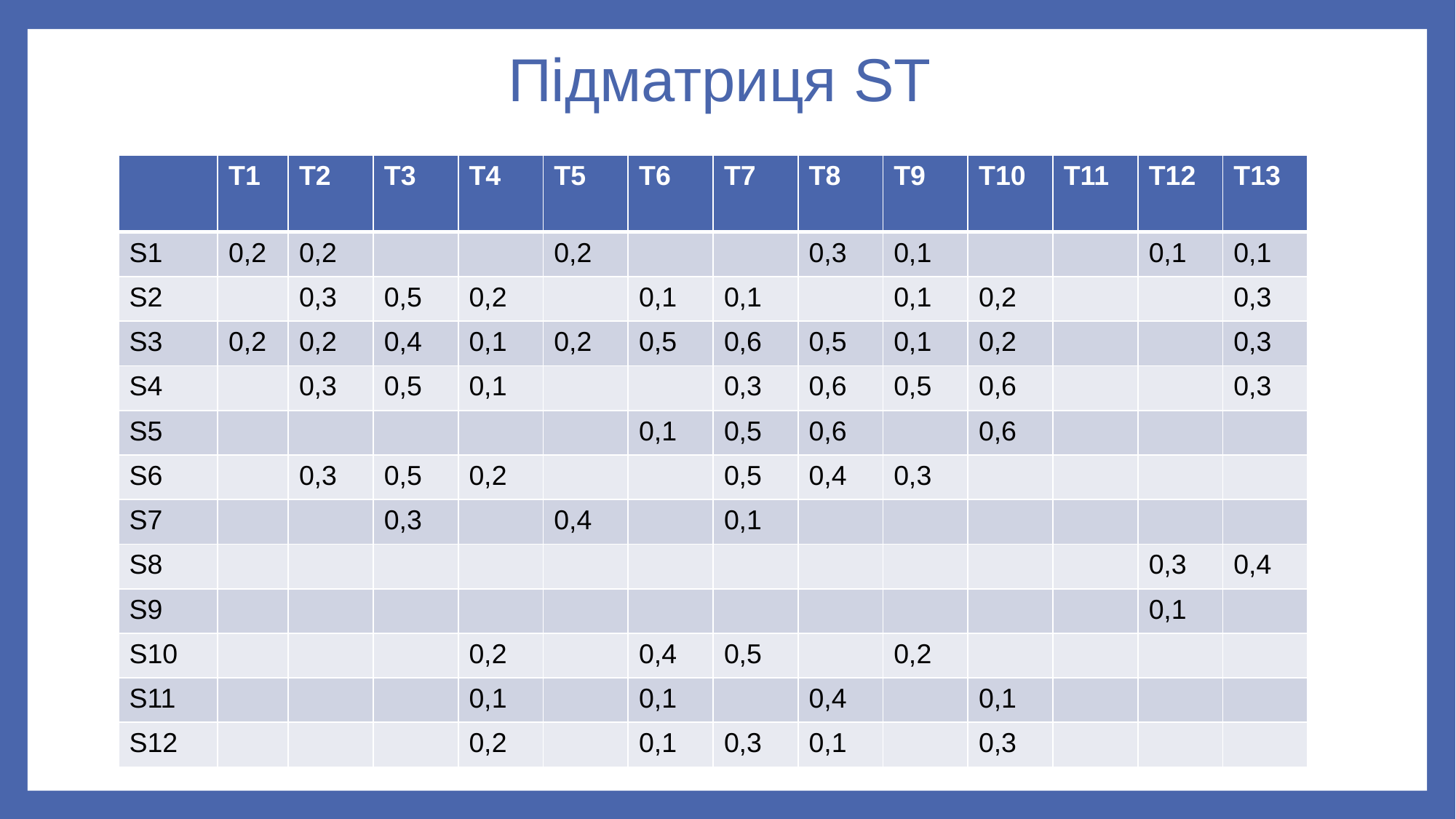

# Підматриця ST
|  | T1 | T2 | T3 | T4 | T5 | T6 | T7 | T8 | T9 | T10 | T11 | T12 | T13 |
| --- | --- | --- | --- | --- | --- | --- | --- | --- | --- | --- | --- | --- | --- |
| S1 | 0,2 | 0,2 |  |  | 0,2 |  |  | 0,3 | 0,1 |  |  | 0,1 | 0,1 |
| S2 |  | 0,3 | 0,5 | 0,2 |  | 0,1 | 0,1 |  | 0,1 | 0,2 |  |  | 0,3 |
| S3 | 0,2 | 0,2 | 0,4 | 0,1 | 0,2 | 0,5 | 0,6 | 0,5 | 0,1 | 0,2 |  |  | 0,3 |
| S4 |  | 0,3 | 0,5 | 0,1 |  |  | 0,3 | 0,6 | 0,5 | 0,6 |  |  | 0,3 |
| S5 |  |  |  |  |  | 0,1 | 0,5 | 0,6 |  | 0,6 |  |  |  |
| S6 |  | 0,3 | 0,5 | 0,2 |  |  | 0,5 | 0,4 | 0,3 |  |  |  |  |
| S7 |  |  | 0,3 |  | 0,4 |  | 0,1 |  |  |  |  |  |  |
| S8 |  |  |  |  |  |  |  |  |  |  |  | 0,3 | 0,4 |
| S9 |  |  |  |  |  |  |  |  |  |  |  | 0,1 |  |
| S10 |  |  |  | 0,2 |  | 0,4 | 0,5 |  | 0,2 |  |  |  |  |
| S11 |  |  |  | 0,1 |  | 0,1 |  | 0,4 |  | 0,1 |  |  |  |
| S12 |  |  |  | 0,2 |  | 0,1 | 0,3 | 0,1 |  | 0,3 |  |  |  |